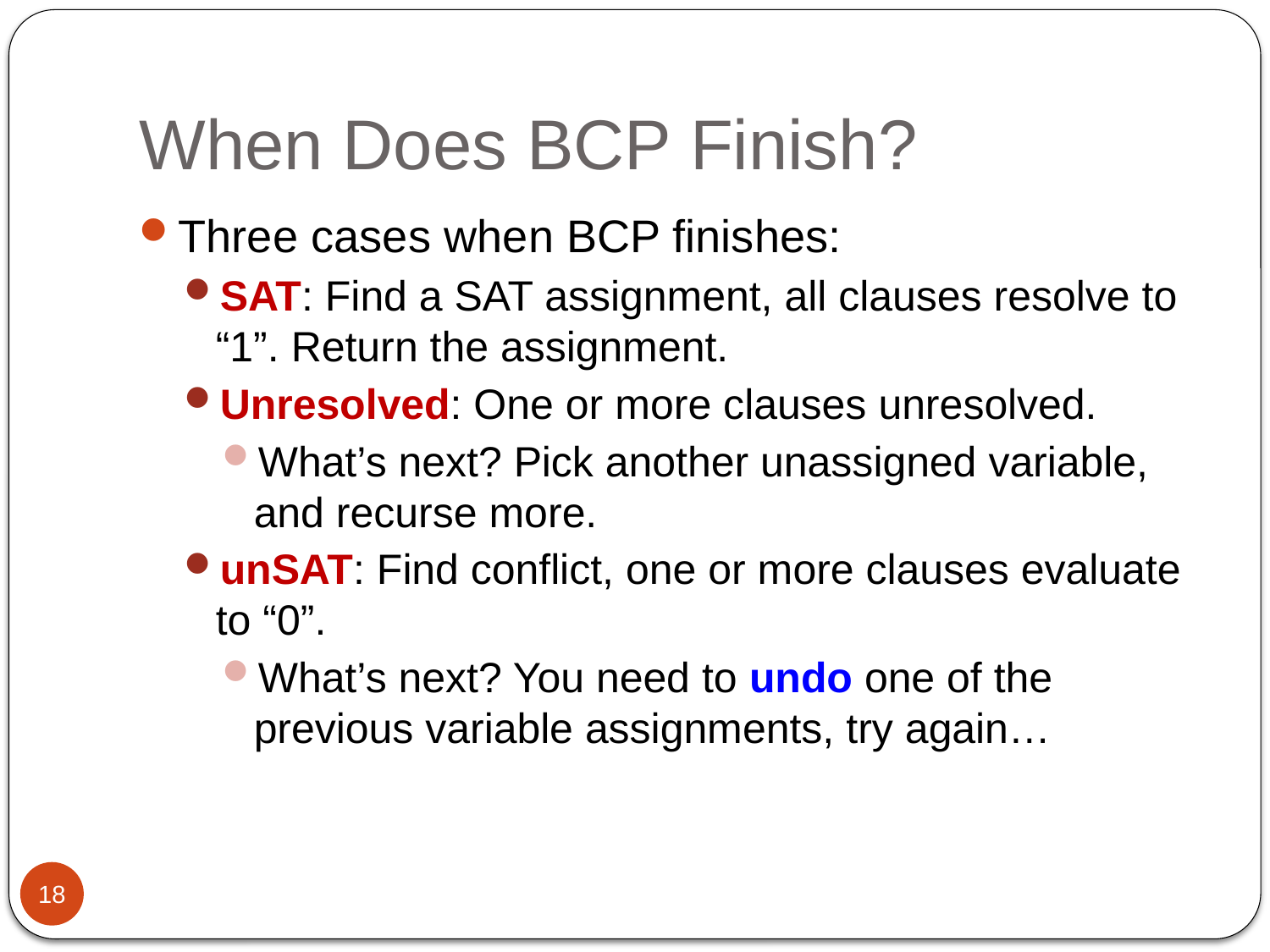

# When Does BCP Finish?
Three cases when BCP finishes:
SAT: Find a SAT assignment, all clauses resolve to “1”. Return the assignment.
Unresolved: One or more clauses unresolved.
What’s next? Pick another unassigned variable, and recurse more.
unSAT: Find conflict, one or more clauses evaluate to “0”.
What’s next? You need to undo one of the previous variable assignments, try again…

18